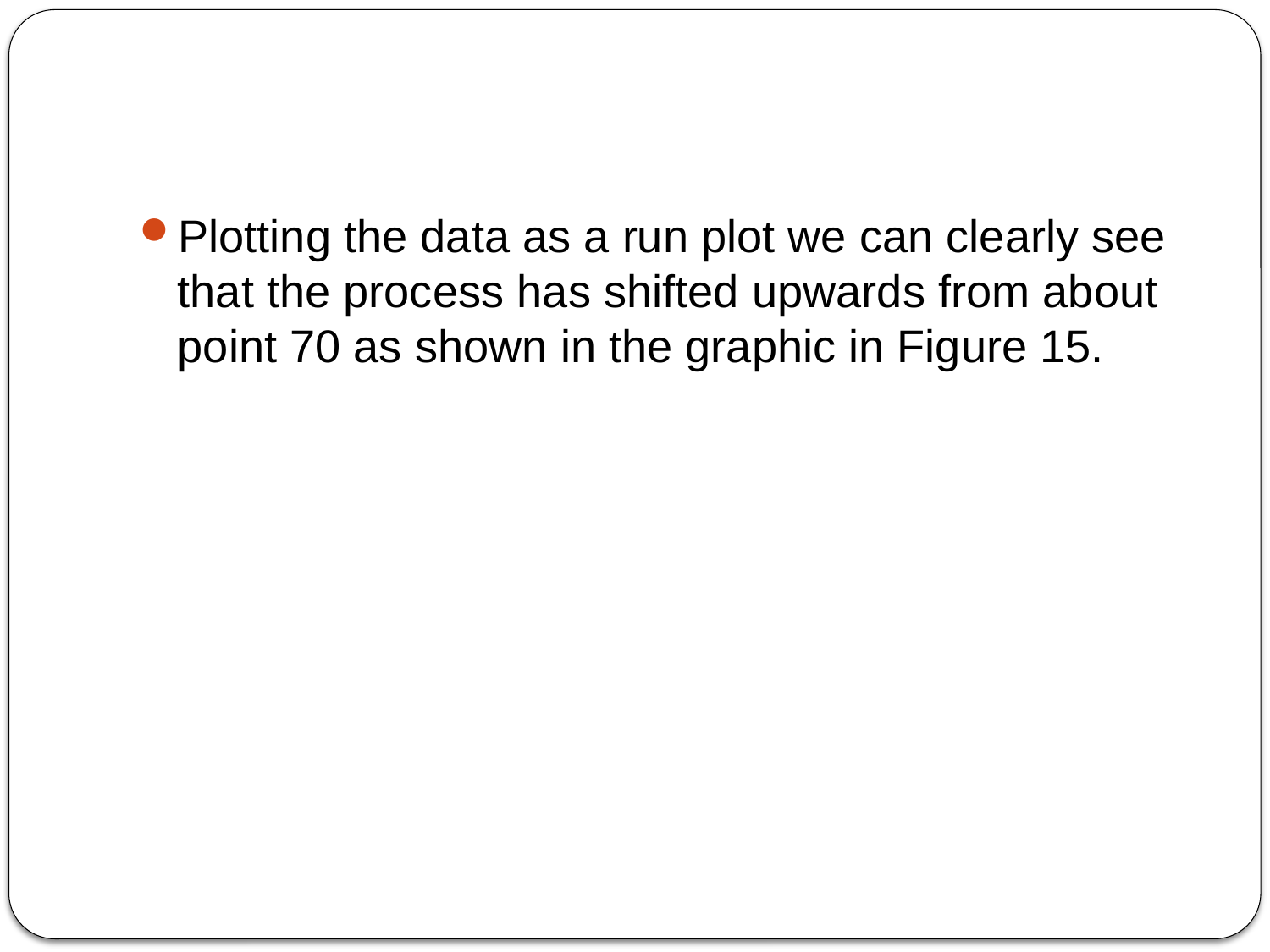

#
Plotting the data as a run plot we can clearly see that the process has shifted upwards from about point 70 as shown in the graphic in Figure 15.